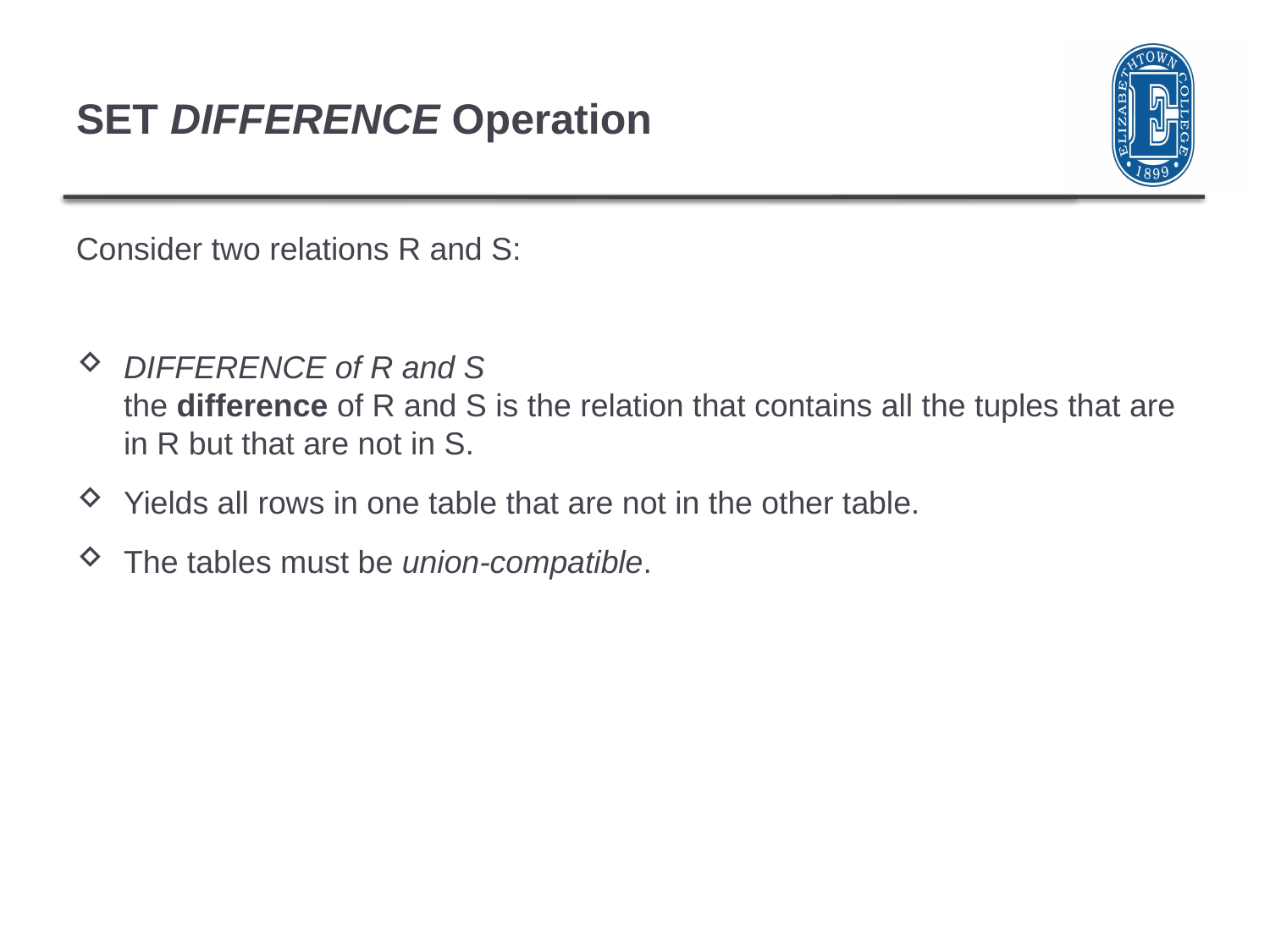

# SET DIFFERENCE Operation
Consider two relations R and S:

DIFFERENCE of R and S
the difference of R and S is the relation that contains all the tuples that are in R but that are not in S.
Yields all rows in one table that are not in the other table.
The tables must be union-compatible.